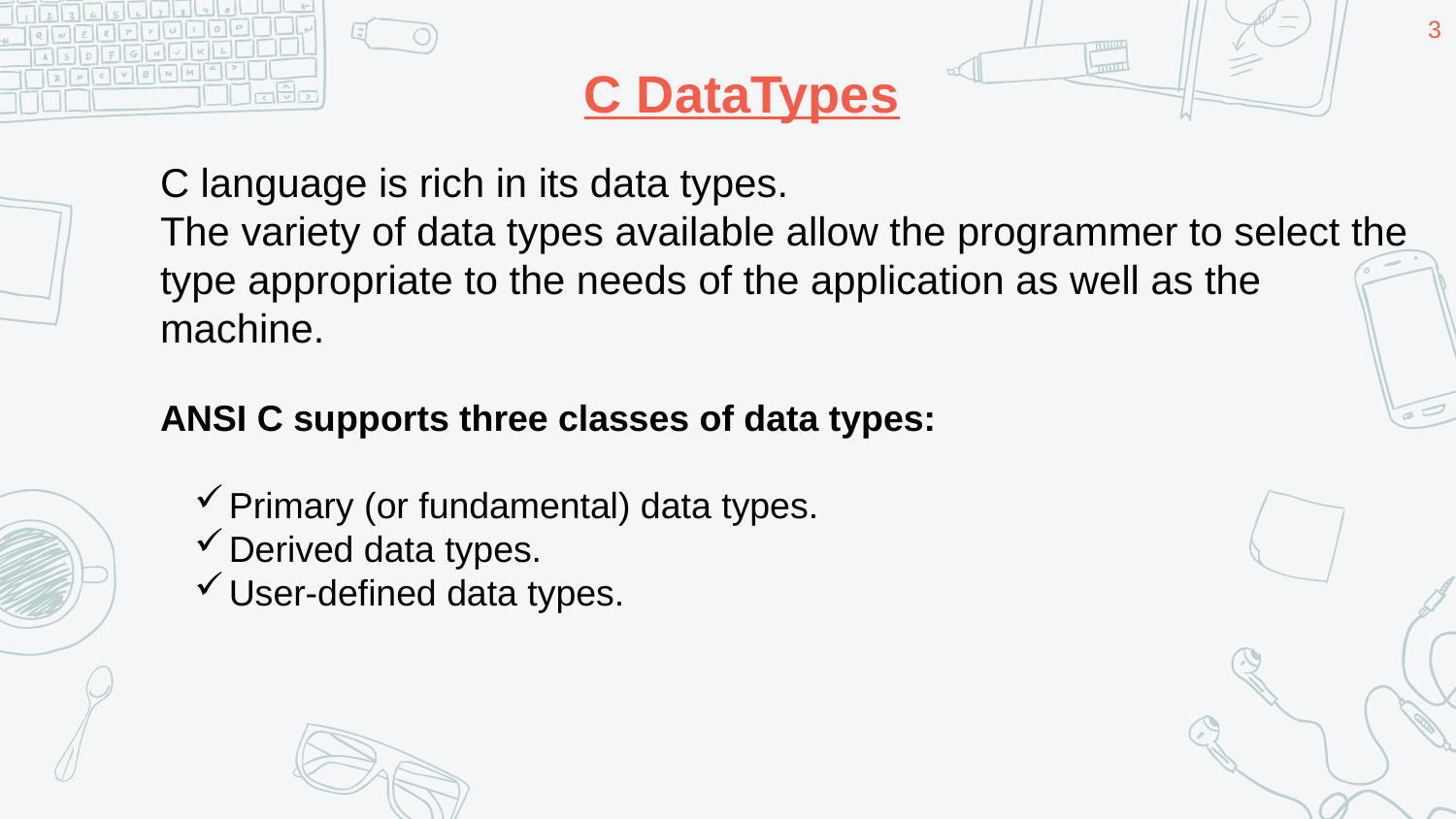

3
# C DataTypes
C language is rich in its data types.
The variety of data types available allow the programmer to select the type appropriate to the needs of the application as well as the machine.

ANSI C supports three classes of data types:

Primary (or fundamental) data types.
Derived data types.
User-defined data types.